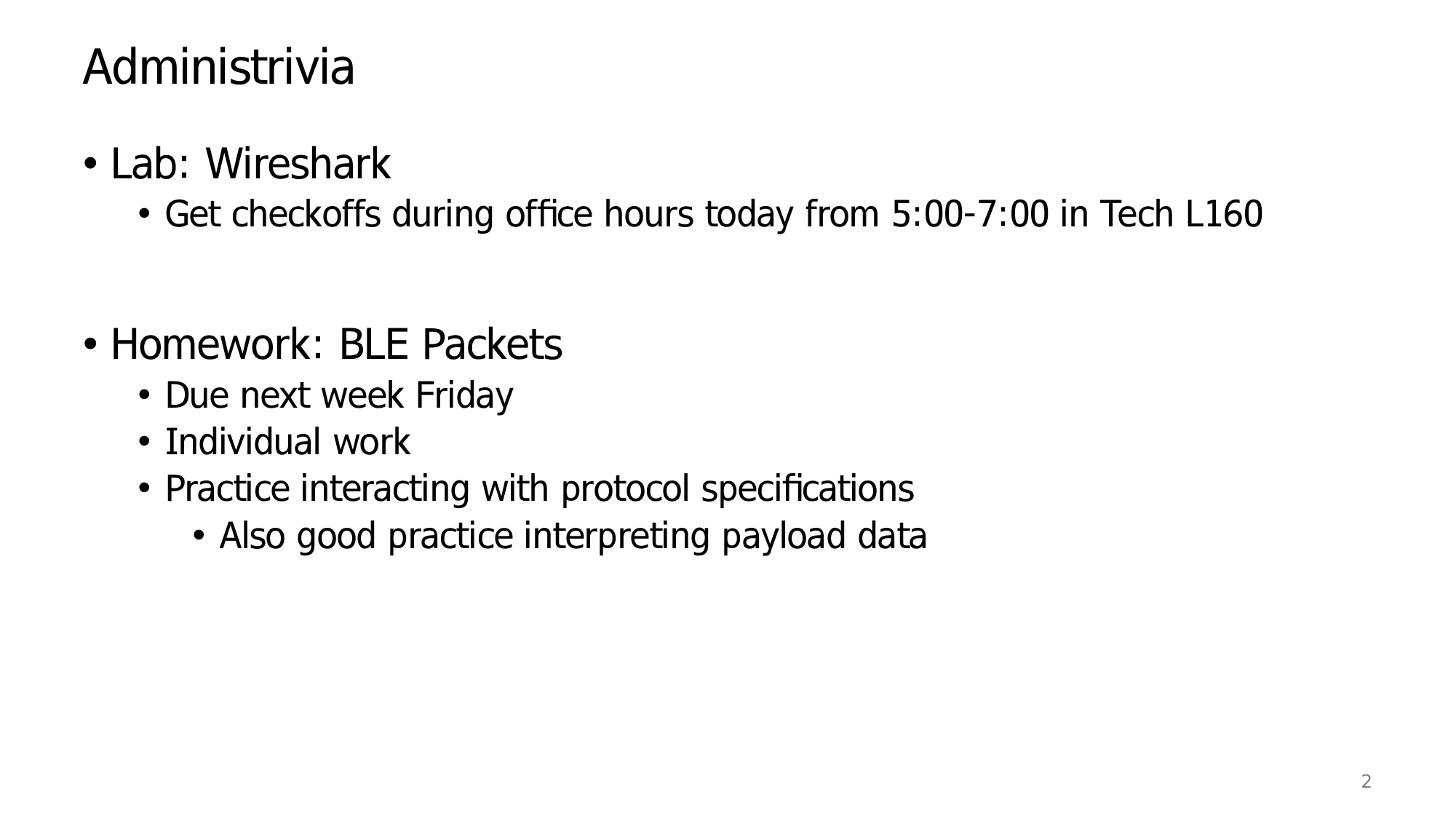

# Administrivia
Lab: Wireshark
Get checkoffs during office hours today from 5:00-7:00 in Tech L160

Homework: BLE Packets
Due next week Friday
Individual work
Practice interacting with protocol specifications
Also good practice interpreting payload data
2